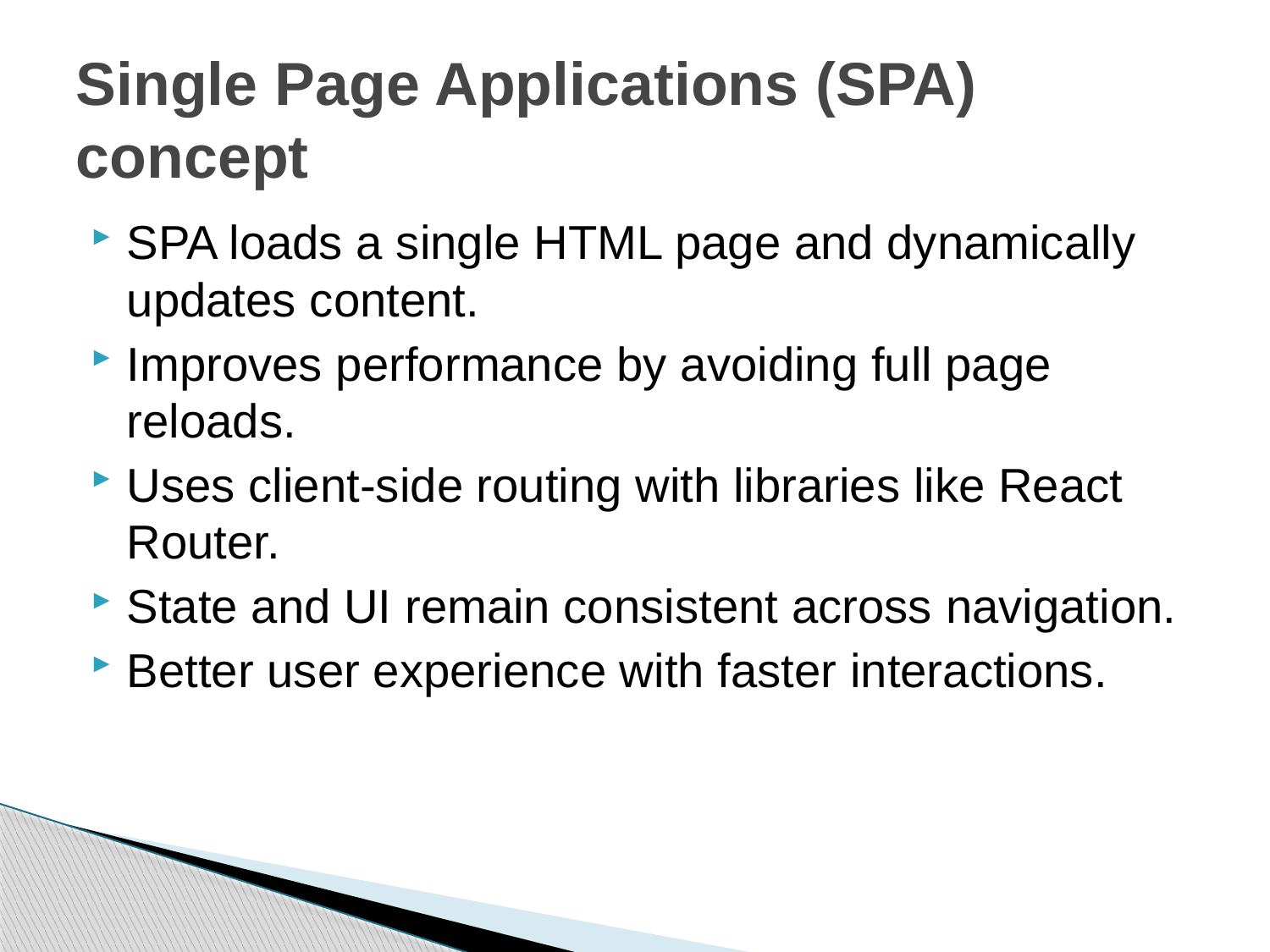

# Single Page Applications (SPA) concept
SPA loads a single HTML page and dynamically updates content.
Improves performance by avoiding full page reloads.
Uses client-side routing with libraries like React Router.
State and UI remain consistent across navigation.
Better user experience with faster interactions.